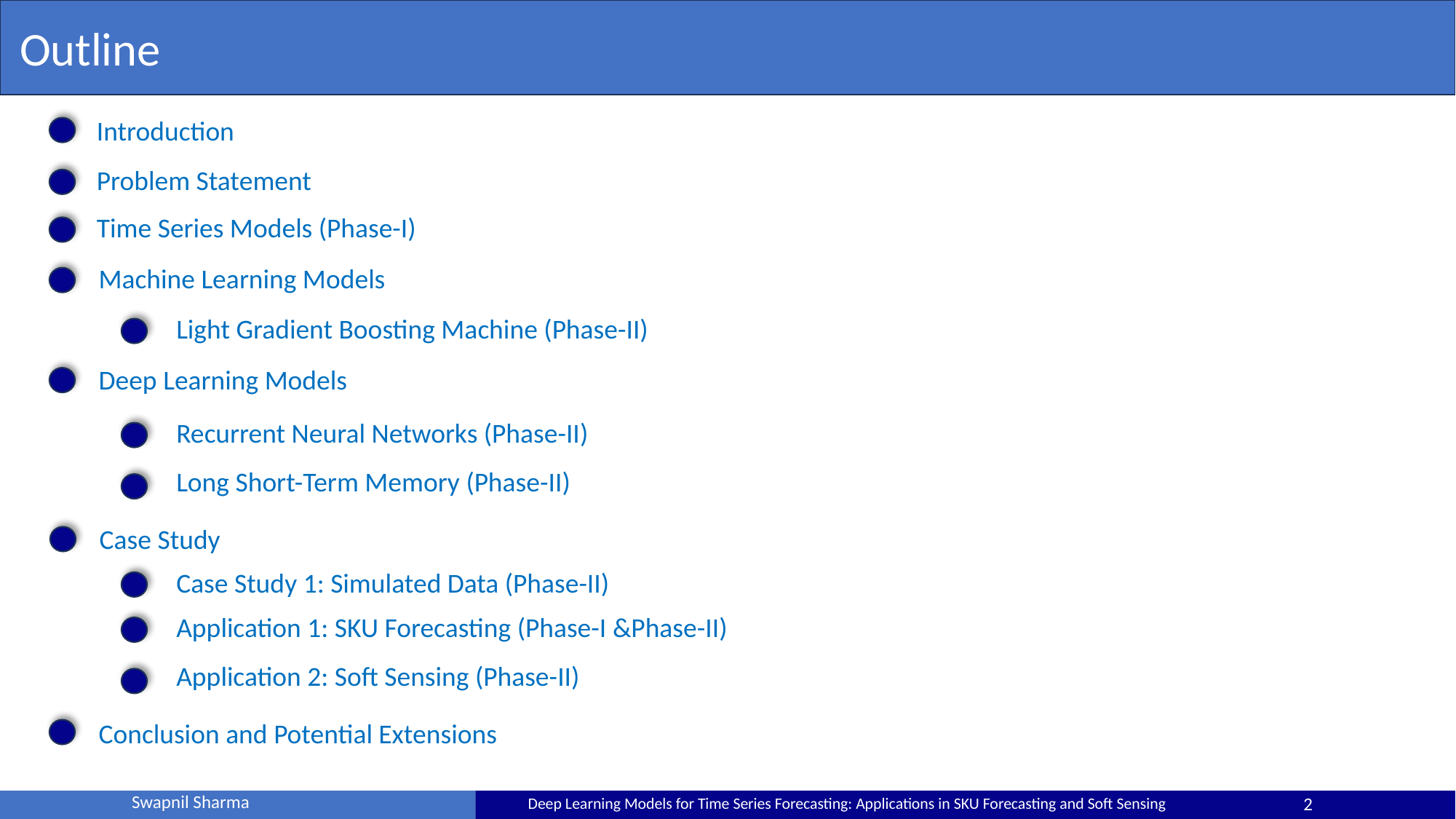

Outline
Introduction

Problem Statement

Time Series Models (Phase-I)

Machine Learning Models

Light Gradient Boosting Machine (Phase-II)

Deep Learning Models

Recurrent Neural Networks (Phase-II)

Long Short-Term Memory (Phase-II)

Case Study

Case Study 1: Simulated Data (Phase-II)

Application 1: SKU Forecasting (Phase-I &Phase-II)

Application 2: Soft Sensing (Phase-II)

Conclusion and Potential Extensions

Swapnil Sharma
2
Deep Learning Models for Time Series Forecasting: Applications in SKU Forecasting and Soft Sensing